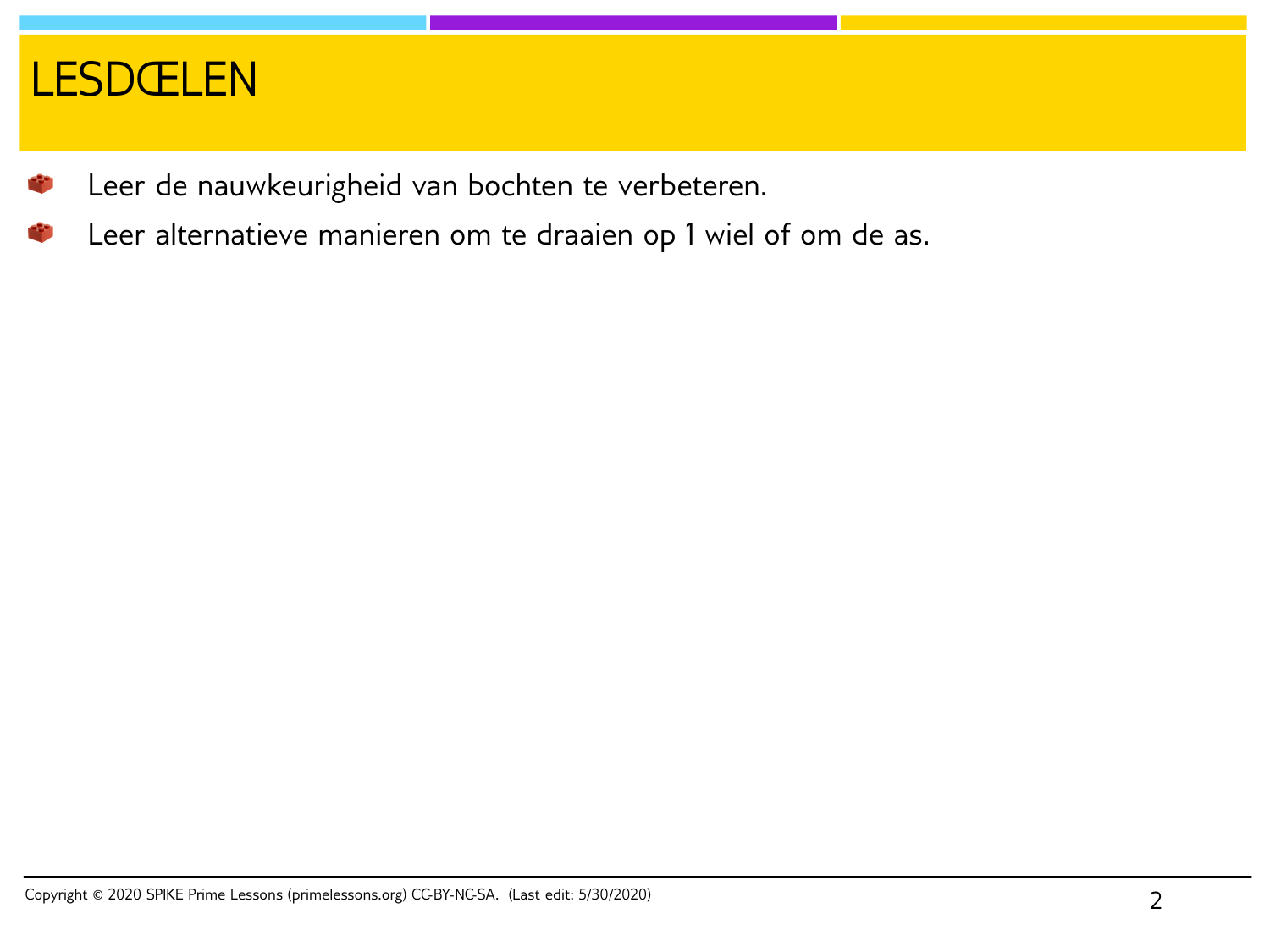

# Lesdoelen
Leer de nauwkeurigheid van bochten te verbeteren.
Leer alternatieve manieren om te draaien op 1 wiel of om de as.
Copyright © 2020 SPIKE Prime Lessons (primelessons.org) CC-BY-NC-SA.  (Last edit: 5/30/2020)
2